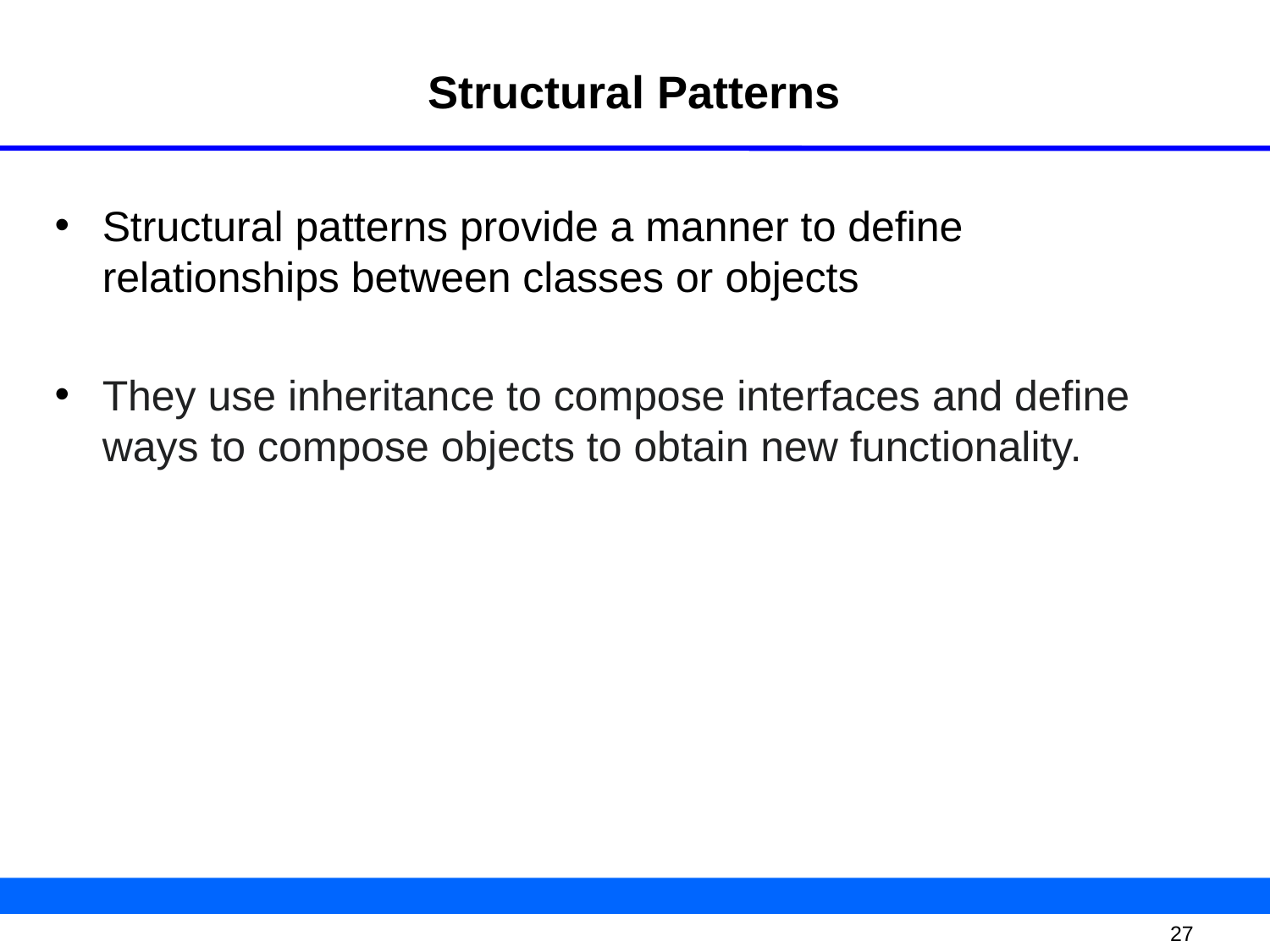

# Structural Patterns
Structural patterns provide a manner to define relationships between classes or objects

They use inheritance to compose interfaces and define ways to compose objects to obtain new functionality.